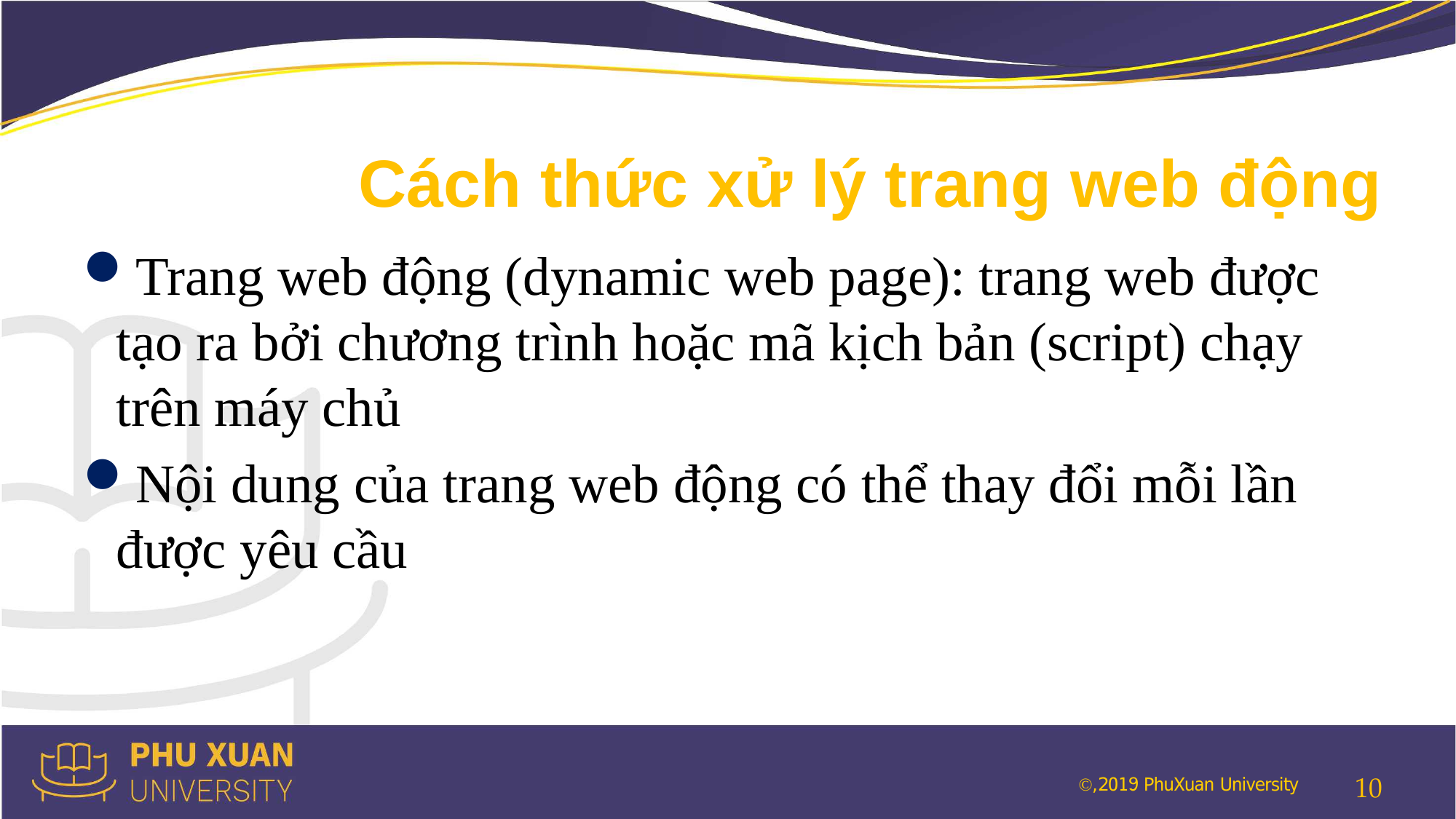

# Cách thức xử lý trang web động
Trang web động (dynamic web page): trang web được tạo ra bởi chương trình hoặc mã kịch bản (script) chạy trên máy chủ
Nội dung của trang web động có thể thay đổi mỗi lần được yêu cầu
10